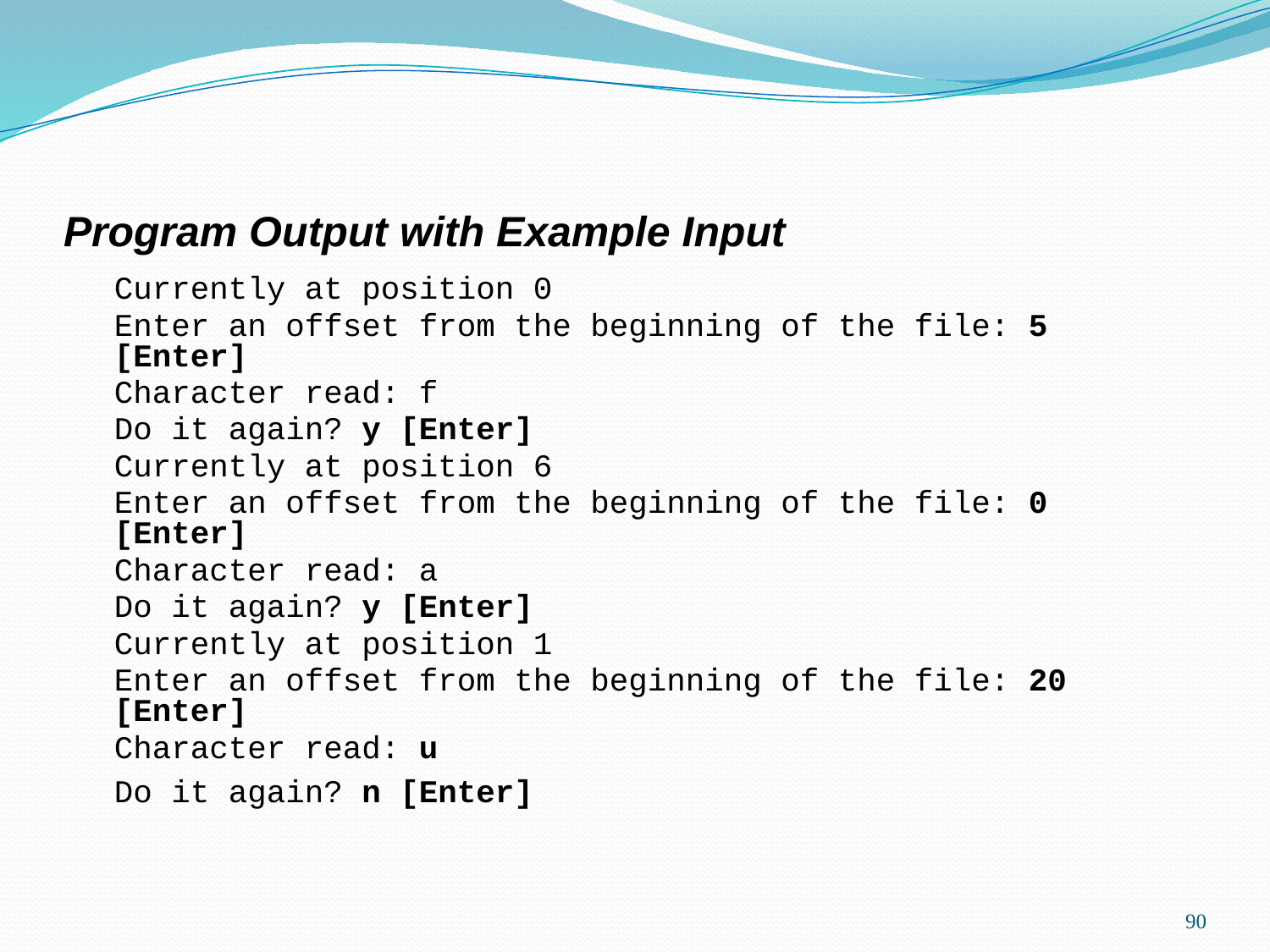

# Program Output with Example Input
	Currently at position 0
	Enter an offset from the beginning of the file: 5 [Enter]
	Character read: f
	Do it again? y [Enter]
	Currently at position 6
	Enter an offset from the beginning of the file: 0 [Enter]
	Character read: a
	Do it again? y [Enter]
	Currently at position 1
	Enter an offset from the beginning of the file: 20 [Enter]
	Character read: u
	Do it again? n [Enter]
90